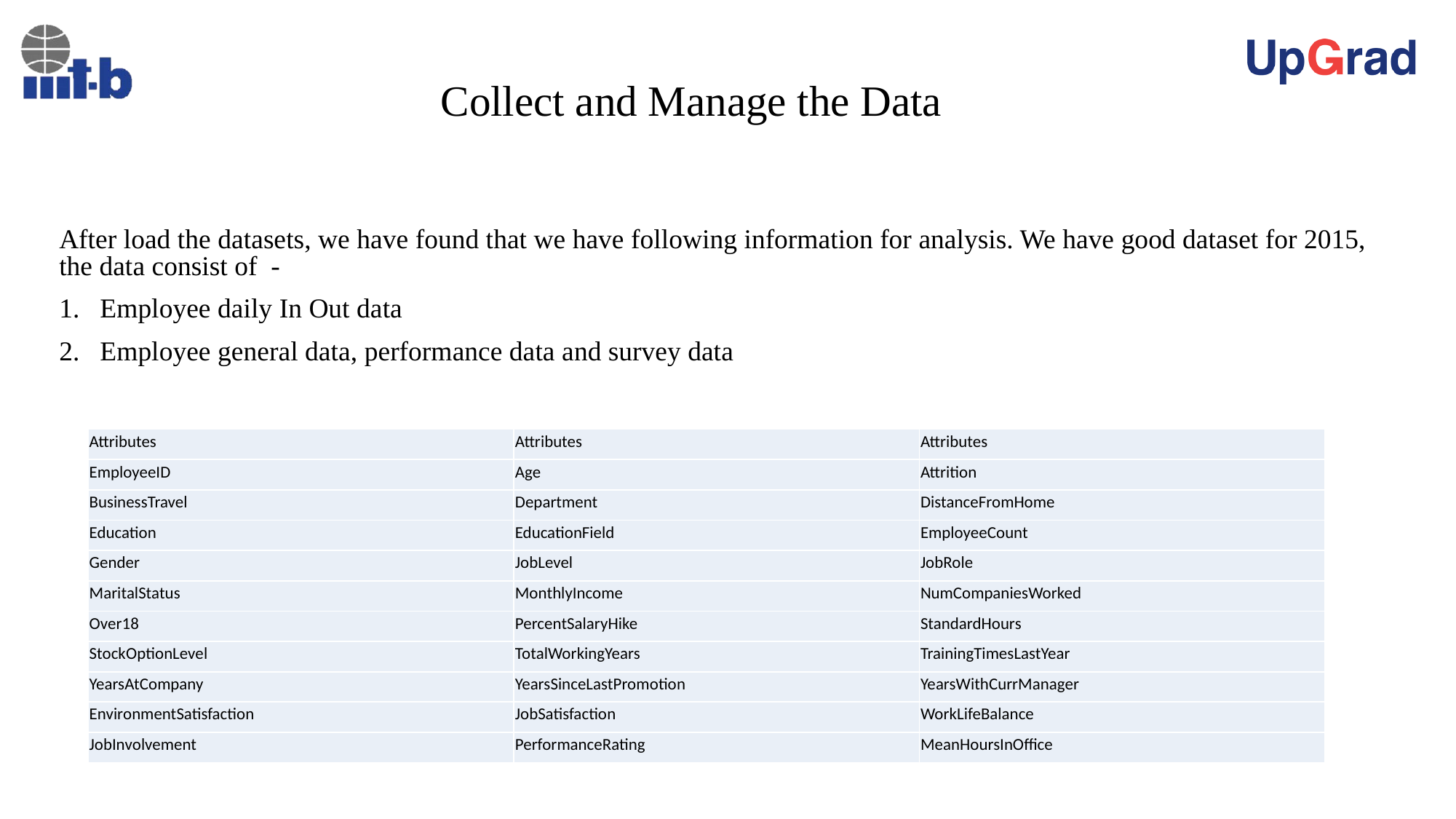

Collect and Manage the Data
After load the datasets, we have found that we have following information for analysis. We have good dataset for 2015, the data consist of  -
Employee daily In Out data
Employee general data, performance data and survey data

| Attributes | Attributes | Attributes |
| --- | --- | --- |
| EmployeeID | Age | Attrition |
| BusinessTravel | Department | DistanceFromHome |
| Education | EducationField | EmployeeCount |
| Gender | JobLevel | JobRole |
| MaritalStatus | MonthlyIncome | NumCompaniesWorked |
| Over18 | PercentSalaryHike | StandardHours |
| StockOptionLevel | TotalWorkingYears | TrainingTimesLastYear |
| YearsAtCompany | YearsSinceLastPromotion | YearsWithCurrManager |
| EnvironmentSatisfaction | JobSatisfaction | WorkLifeBalance |
| JobInvolvement | PerformanceRating | MeanHoursInOffice |